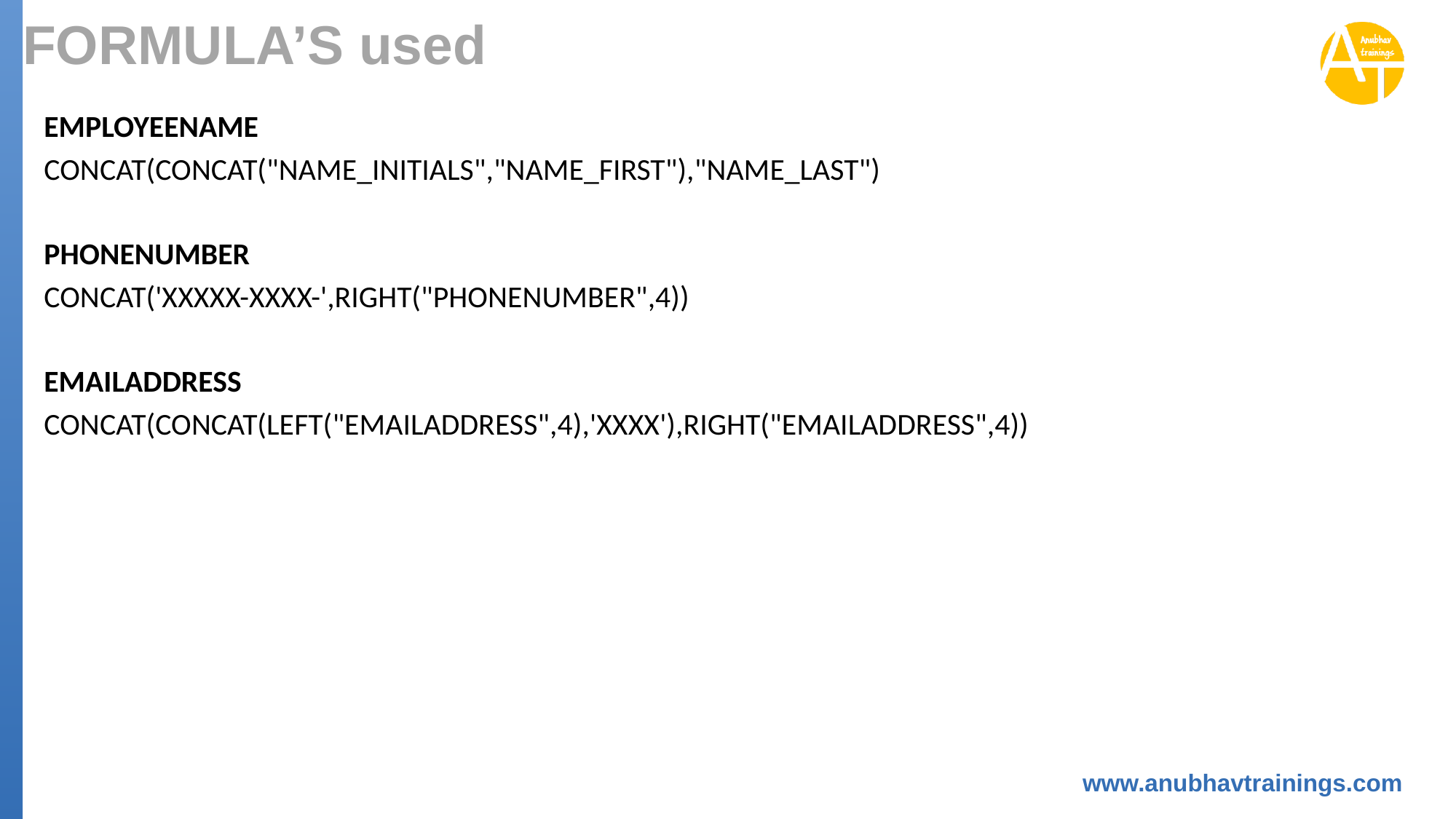

# FORMULA’S used
EMPLOYEENAME
CONCAT(CONCAT("NAME_INITIALS","NAME_FIRST"),"NAME_LAST")

PHONENUMBER
CONCAT('XXXXX-XXXX-',RIGHT("PHONENUMBER",4))

EMAILADDRESS
CONCAT(CONCAT(LEFT("EMAILADDRESS",4),'XXXX'),RIGHT("EMAILADDRESS",4))